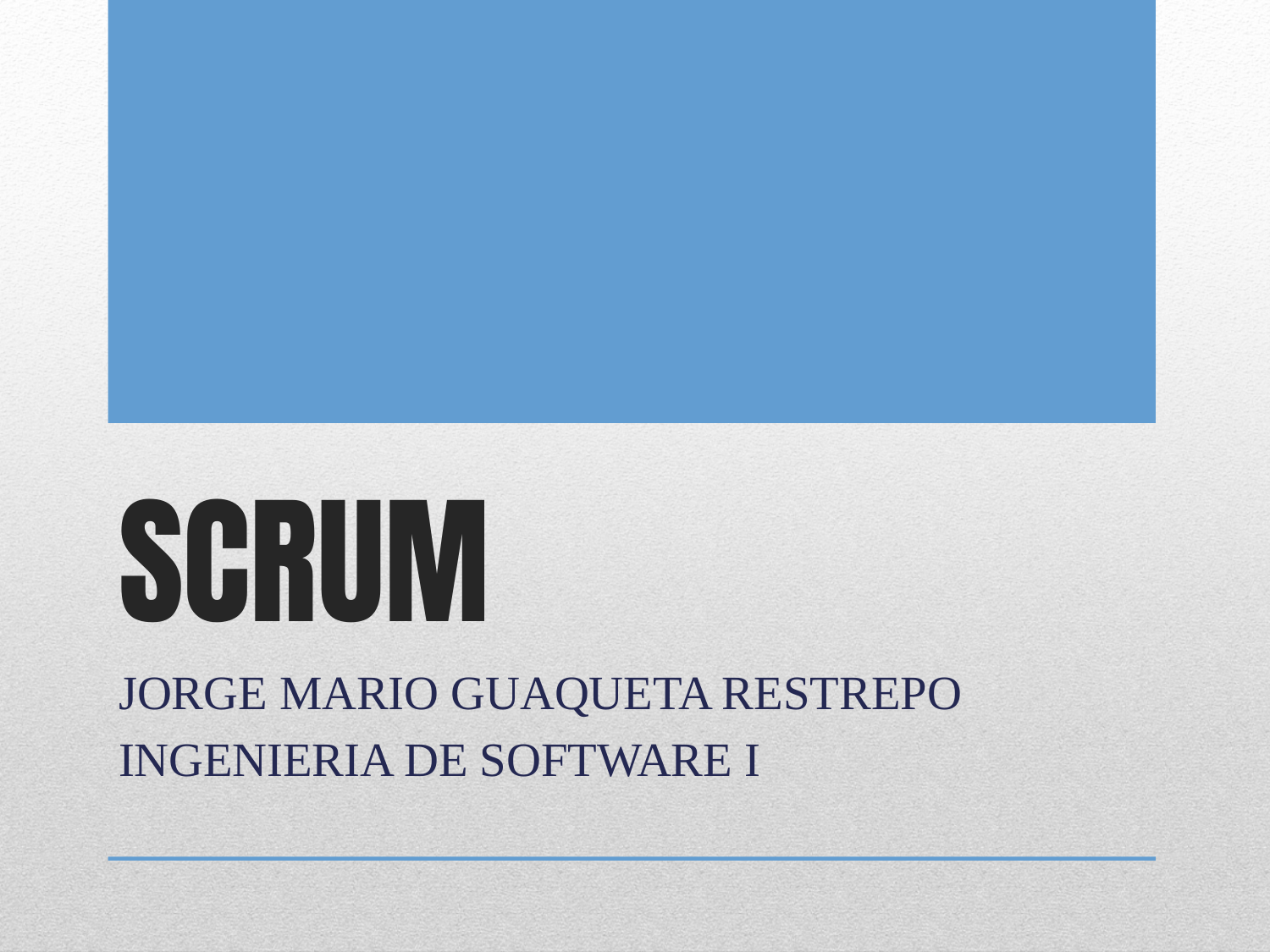

# SCRUM
JORGE MARIO GUAQUETA RESTREPO
INGENIERIA DE SOFTWARE I